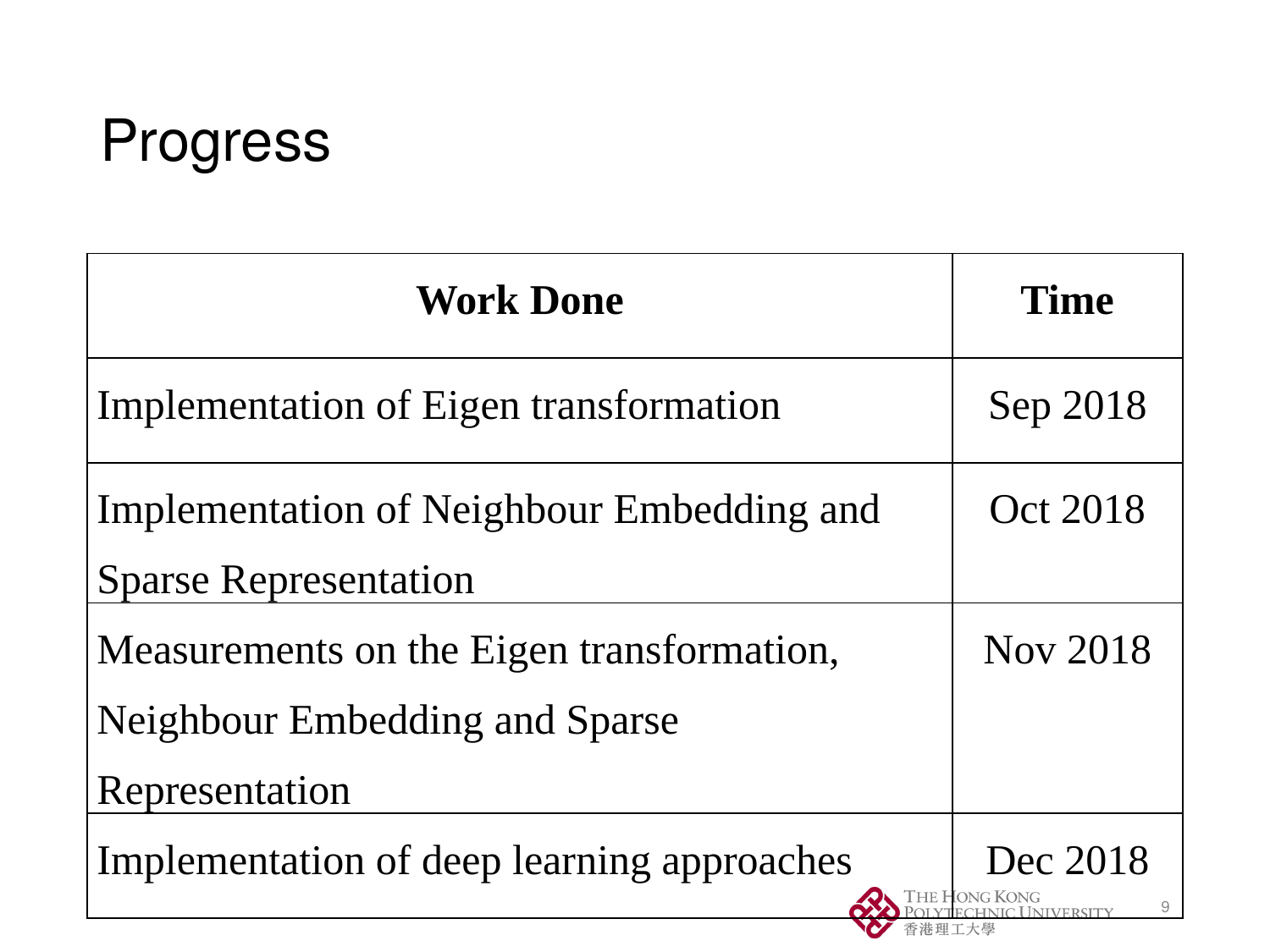

# Progress
| Work Done | Time |
| --- | --- |
| Implementation of Eigen transformation | Sep 2018 |
| Implementation of Neighbour Embedding and Sparse Representation | Oct 2018 |
| Measurements on the Eigen transformation, Neighbour Embedding and Sparse Representation | Nov 2018 |
| Implementation of deep learning approaches | Dec 2018 |
9